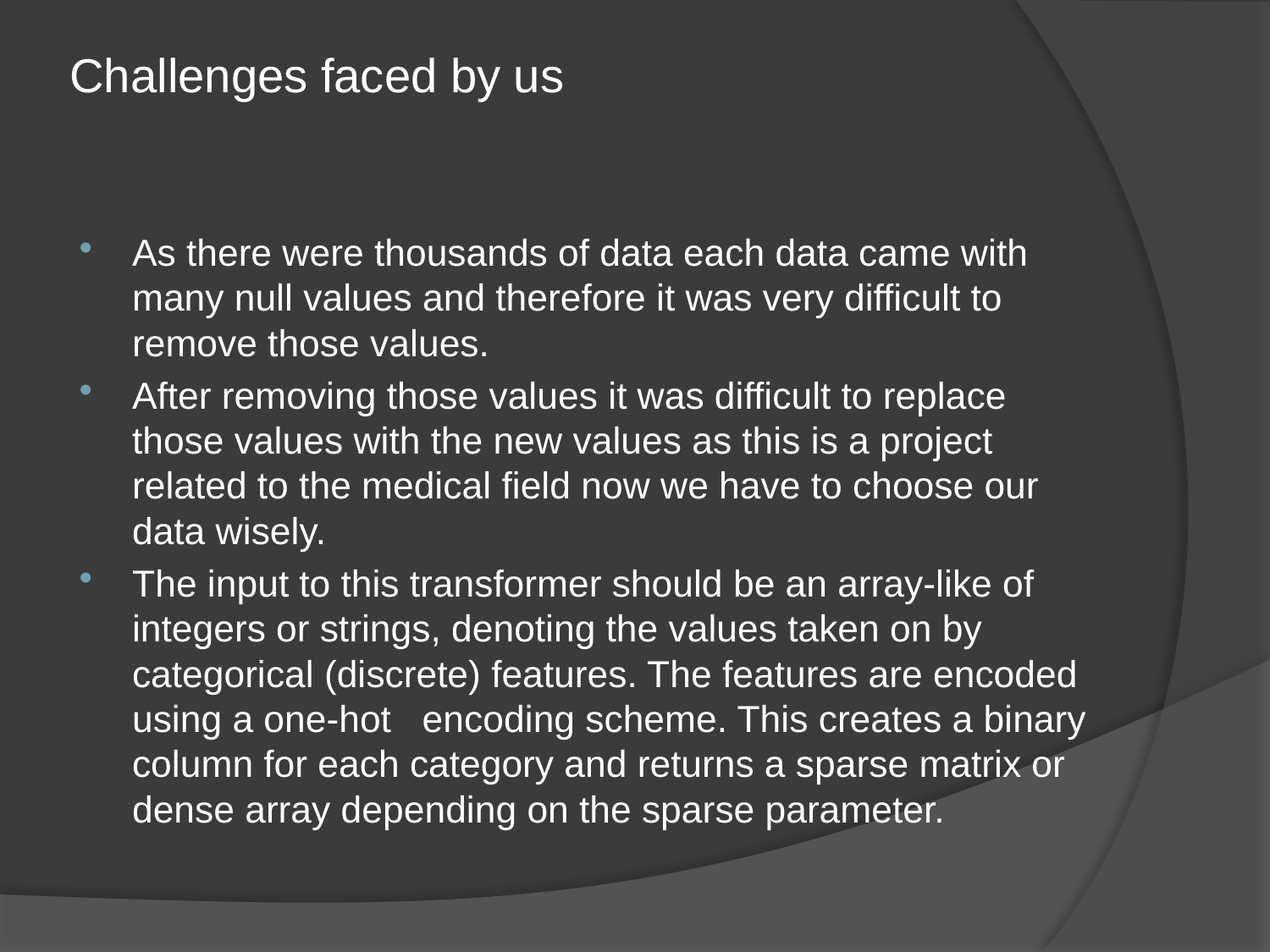

# Challenges faced by us
As there were thousands of data each data came with many null values and therefore it was very difficult to remove those values.
After removing those values it was difficult to replace those values with the new values as this is a project related to the medical field now we have to choose our data wisely.
The input to this transformer should be an array-like of integers or strings, denoting the values taken on by categorical (discrete) features. The features are encoded using a one-hot   encoding scheme. This creates a binary column for each category and returns a sparse matrix or dense array depending on the sparse parameter.